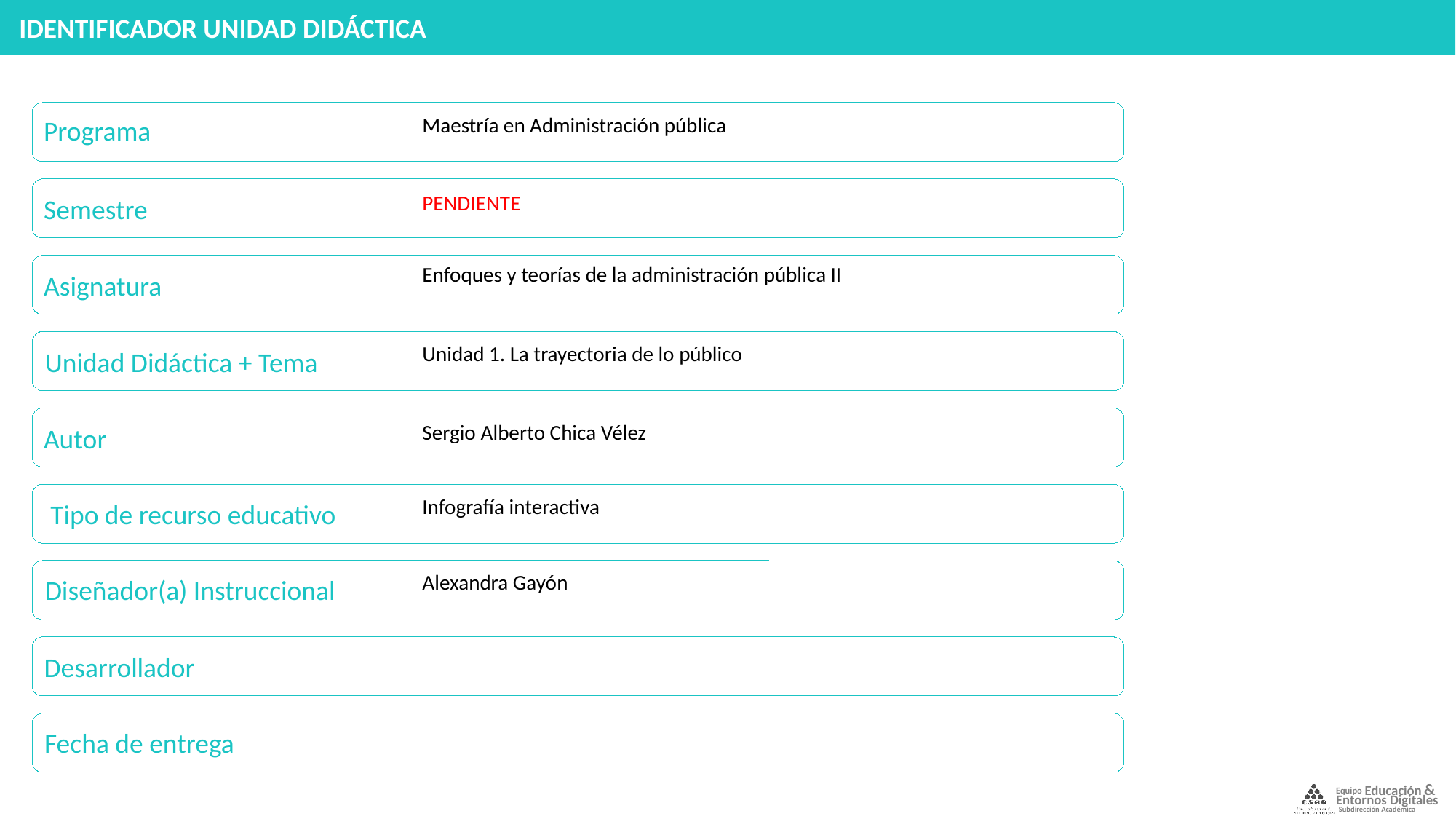

Maestría en Administración pública
PENDIENTE
Enfoques y teorías de la administración pública II
Unidad 1. La trayectoria de lo público
Sergio Alberto Chica Vélez
Infografía interactiva
Alexandra Gayón